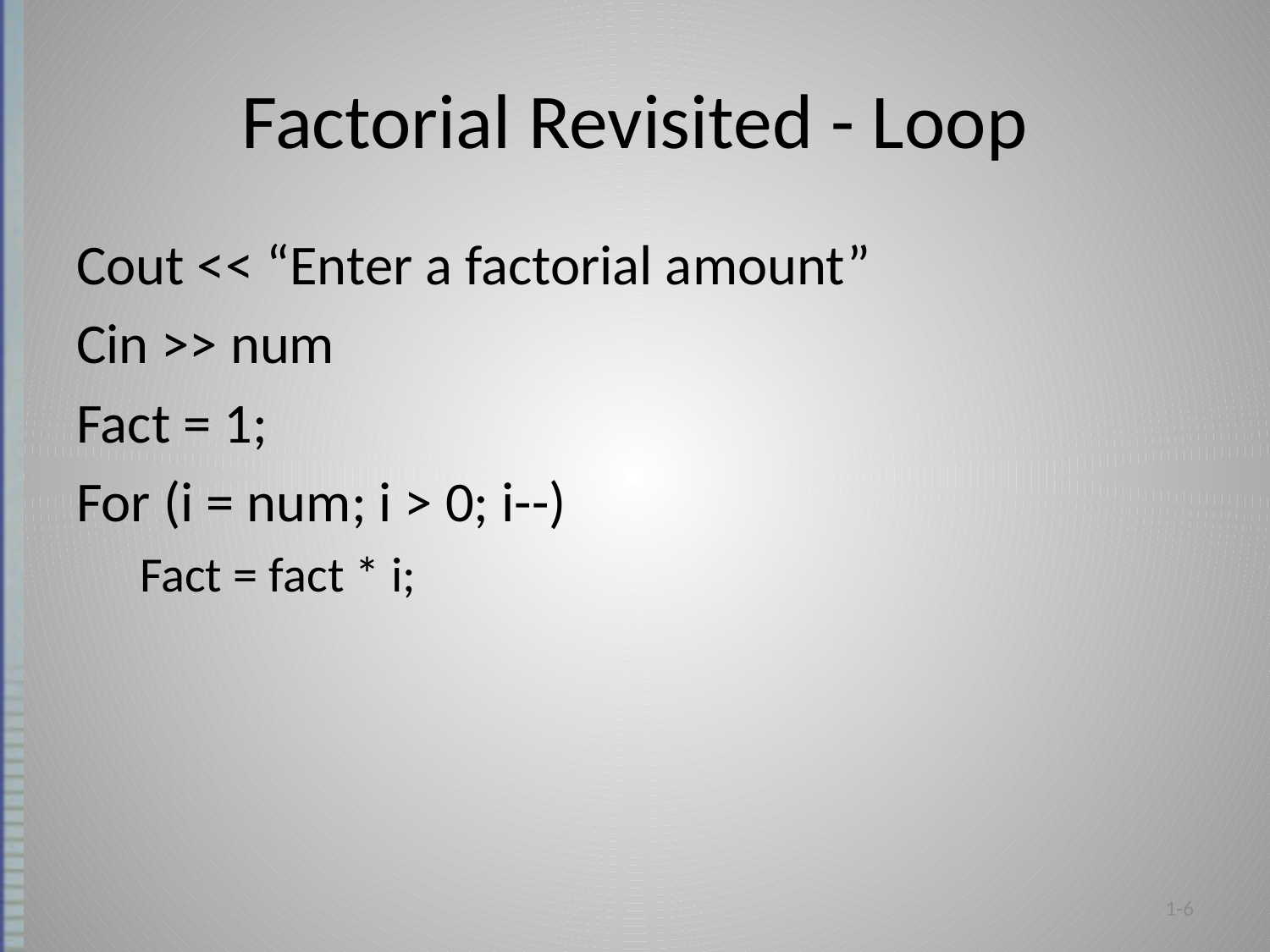

# Factorial Revisited - Loop
Cout << “Enter a factorial amount”
Cin >> num
Fact = 1;
For (i = num; i > 0; i--)
Fact = fact * i;

1-6